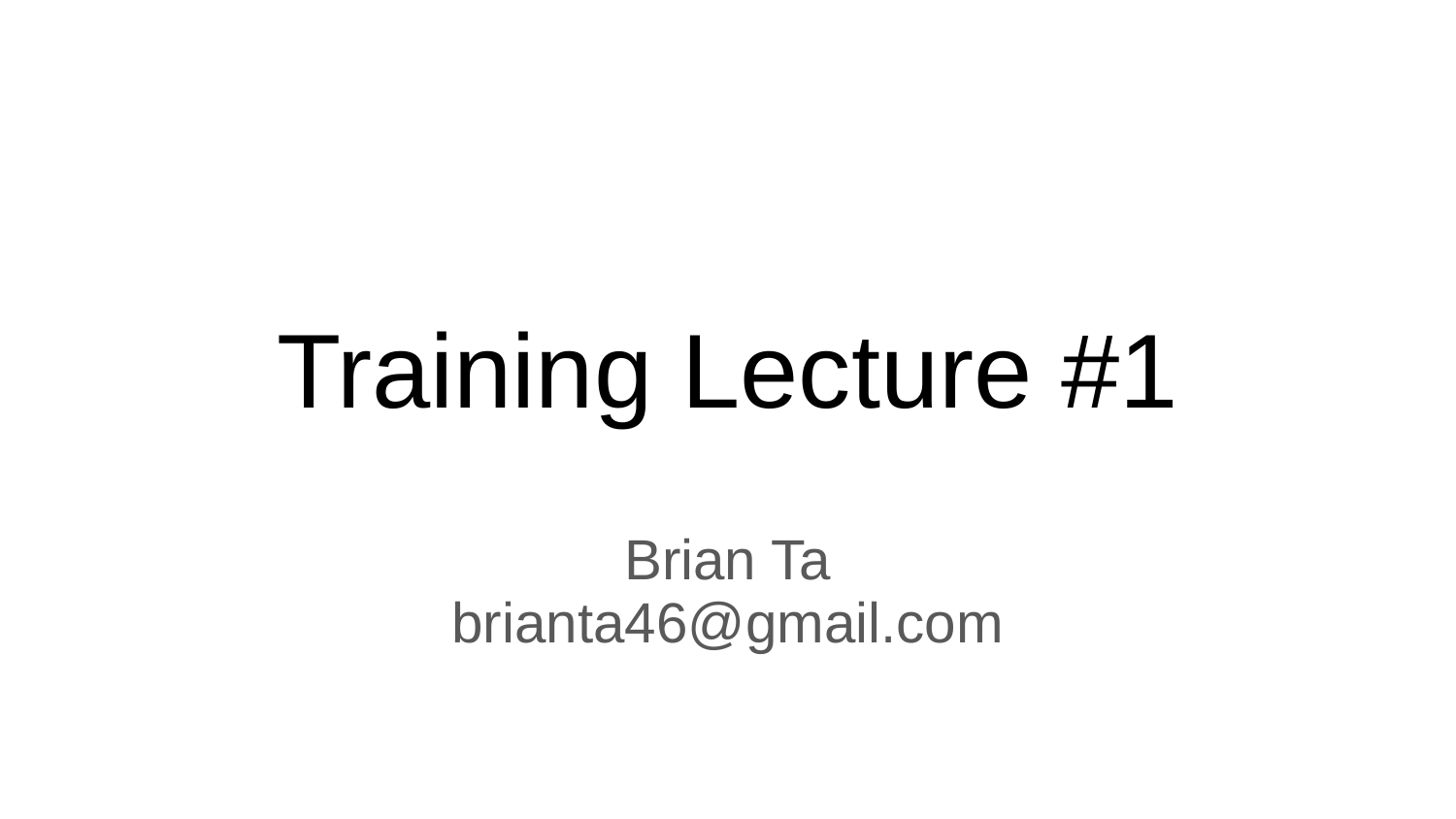

# Training Lecture #1

Brian Ta
brianta46@gmail.com